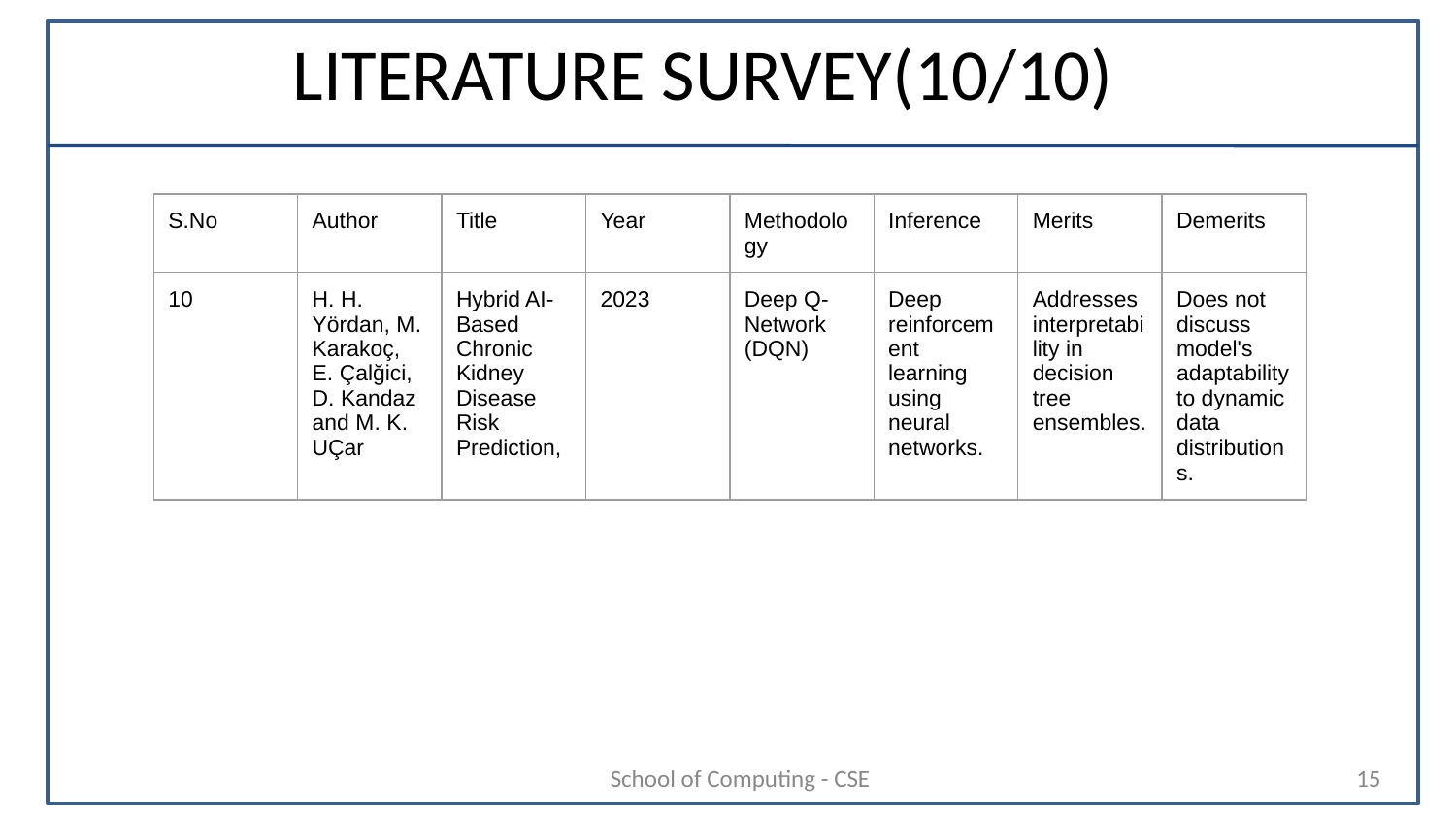

# LITERATURE SURVEY(10/10)
| S.No | Author | Title | Year | Methodology | Inference | Merits | Demerits |
| --- | --- | --- | --- | --- | --- | --- | --- |
| 10 | H. H. Yördan, M. Karakoç, E. Çalğici, D. Kandaz and M. K. UÇar | Hybrid AI-Based Chronic Kidney Disease Risk Prediction, | 2023 | Deep Q-Network (DQN) | Deep reinforcement learning using neural networks. | Addresses interpretability in decision tree ensembles. | Does not discuss model's adaptability to dynamic data distributions. |

School of Computing - CSE
15